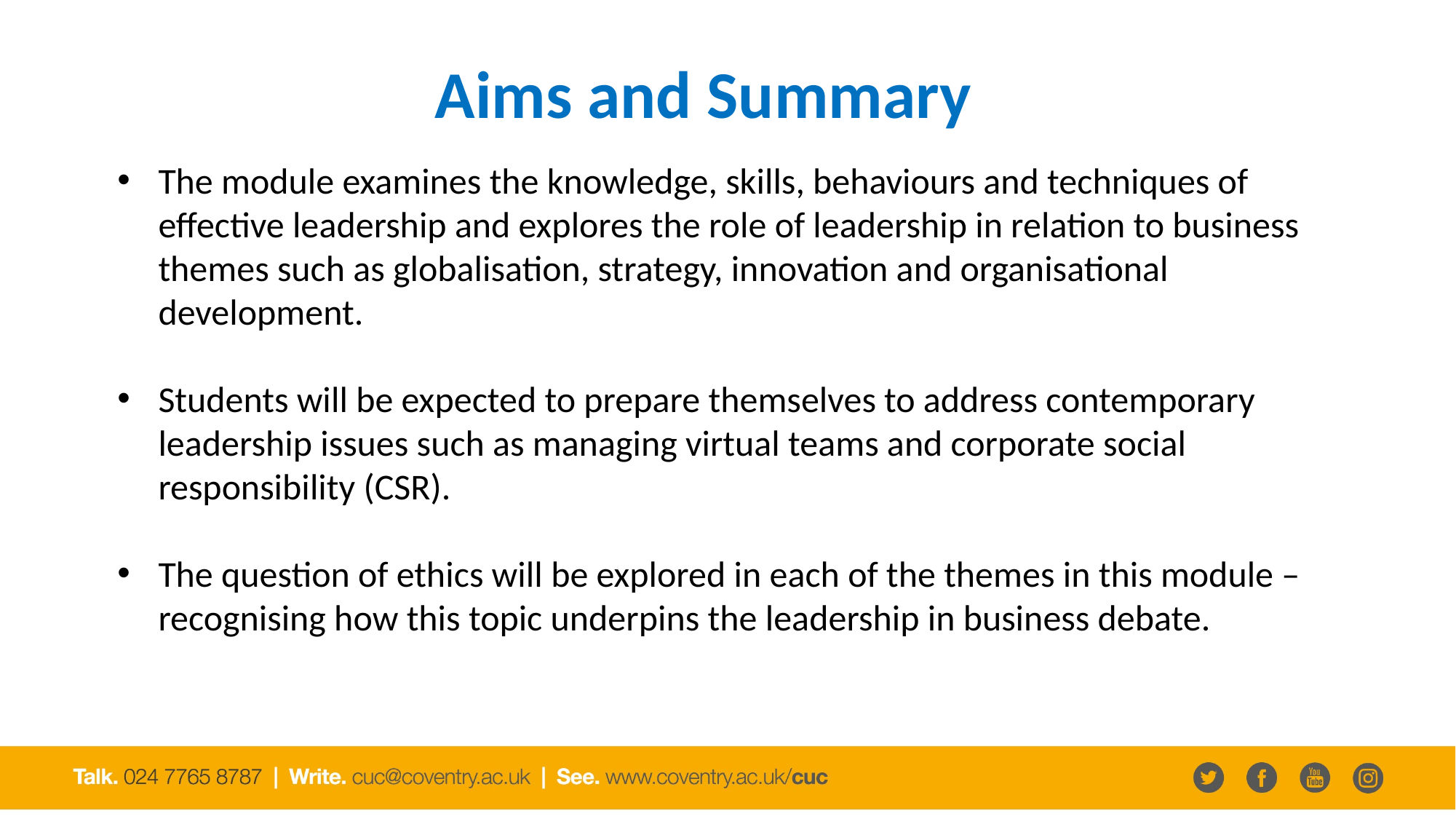

# Aims and Summary

The module examines the knowledge, skills, behaviours and techniques of effective leadership and explores the role of leadership in relation to business themes such as globalisation, strategy, innovation and organisational development.

Students will be expected to prepare themselves to address contemporary leadership issues such as managing virtual teams and corporate social responsibility (CSR).

The question of ethics will be explored in each of the themes in this module – recognising how this topic underpins the leadership in business debate.